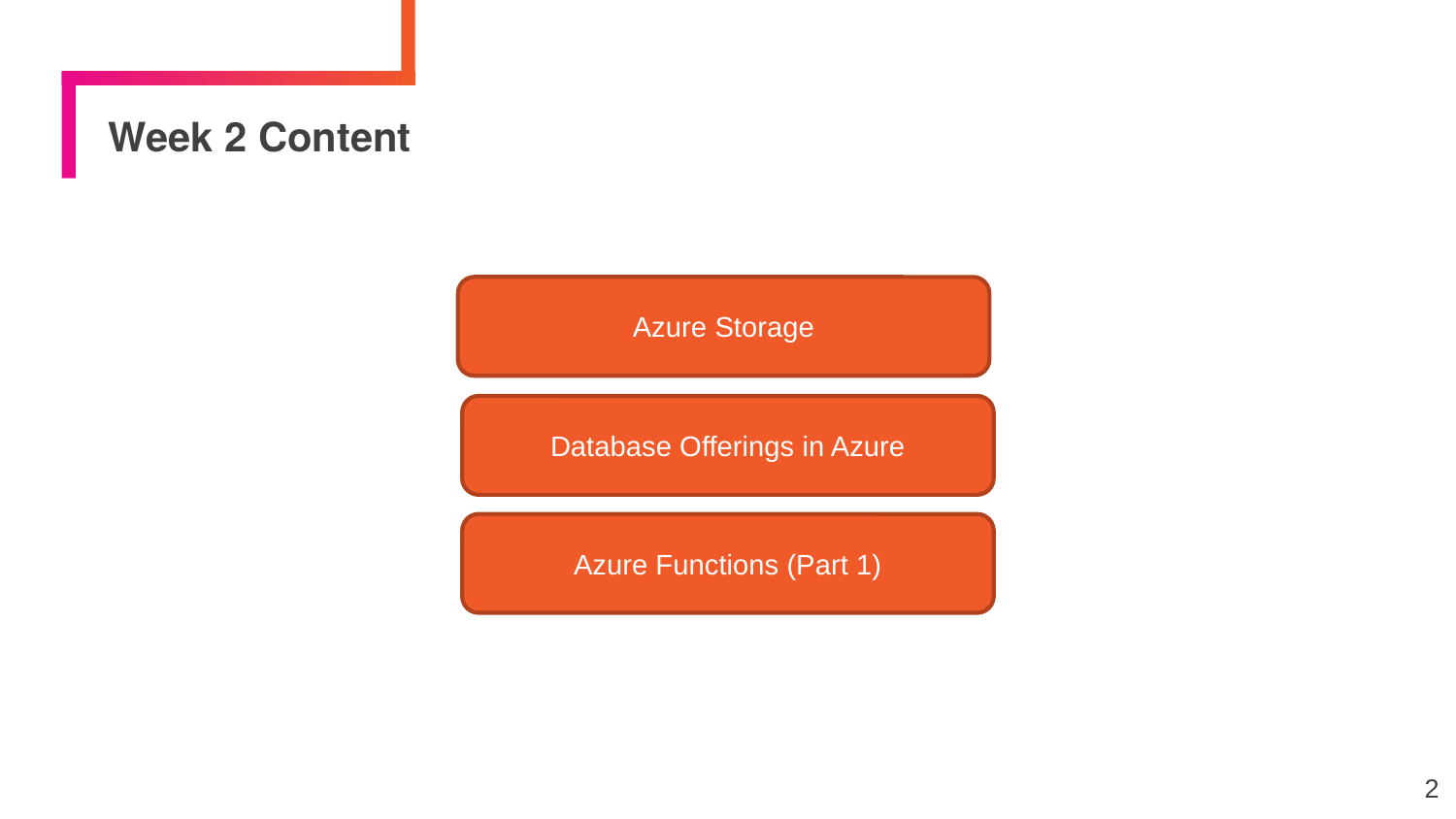

# Week 2 Content
Azure Storage
Database Offerings in Azure
Azure Functions (Part 1)
2